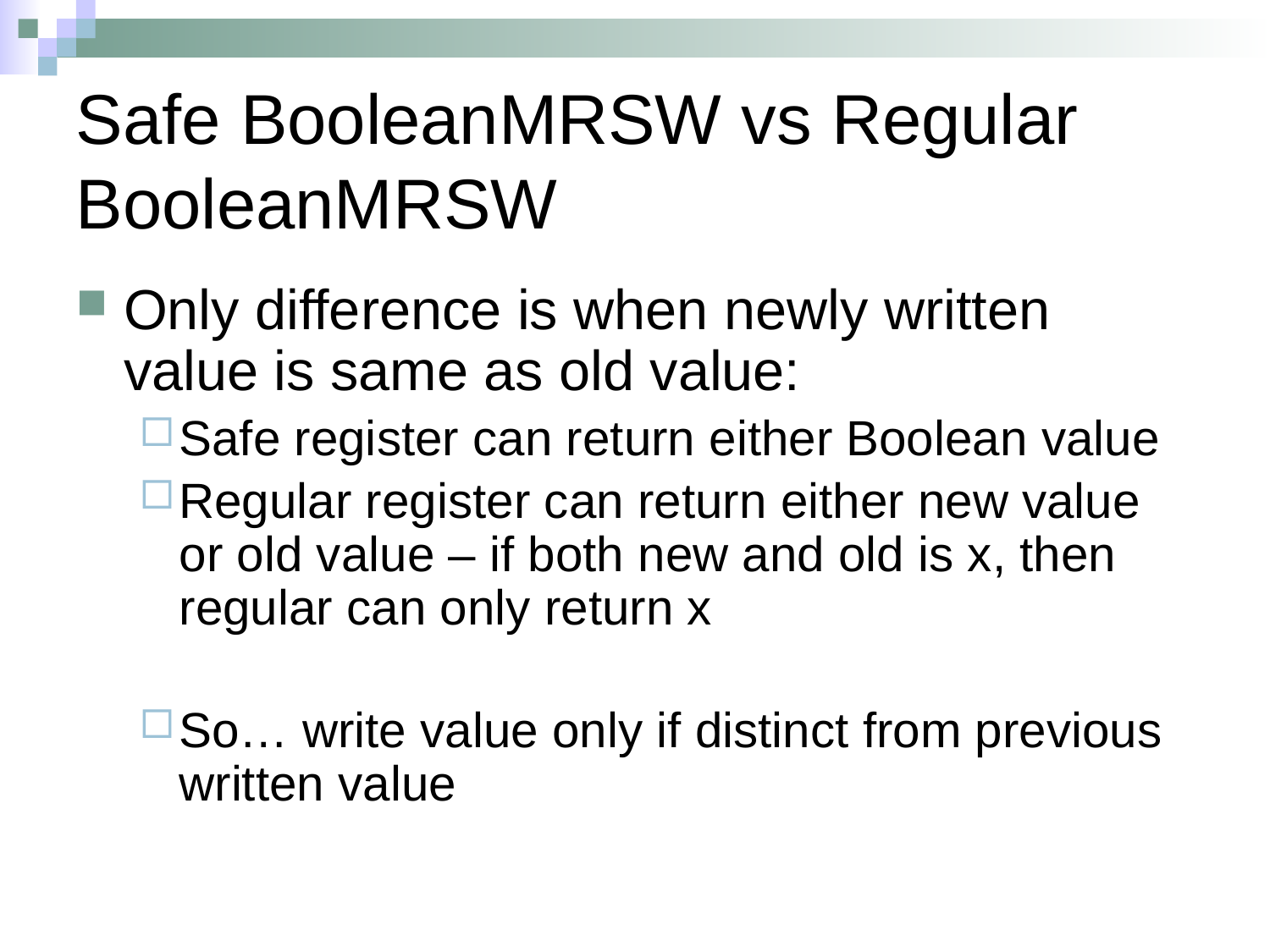

Safe BooleanMRSW vs Regular BooleanMRSW
Only difference is when newly written value is same as old value:
Safe register can return either Boolean value
Regular register can return either new value or old value – if both new and old is x, then regular can only return x

So… write value only if distinct from previous written value